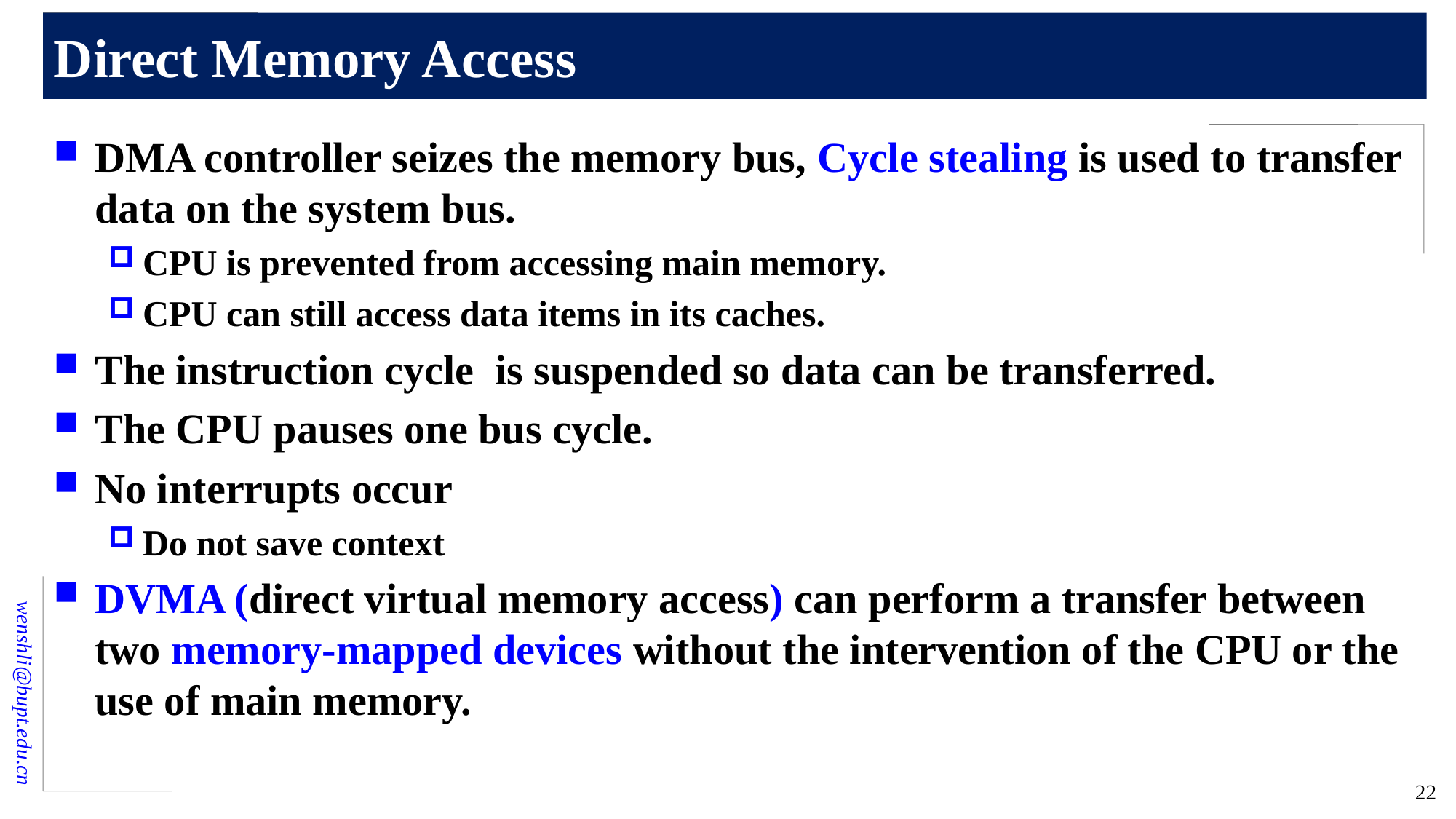

# Direct Memory Access
DMA controller seizes the memory bus, Cycle stealing is used to transfer data on the system bus.
CPU is prevented from accessing main memory.
CPU can still access data items in its caches.
The instruction cycle  is suspended so data can be transferred.
The CPU pauses one bus cycle.
No interrupts occur
Do not save context
DVMA (direct virtual memory access) can perform a transfer between two memory-mapped devices without the intervention of the CPU or the use of main memory.
22